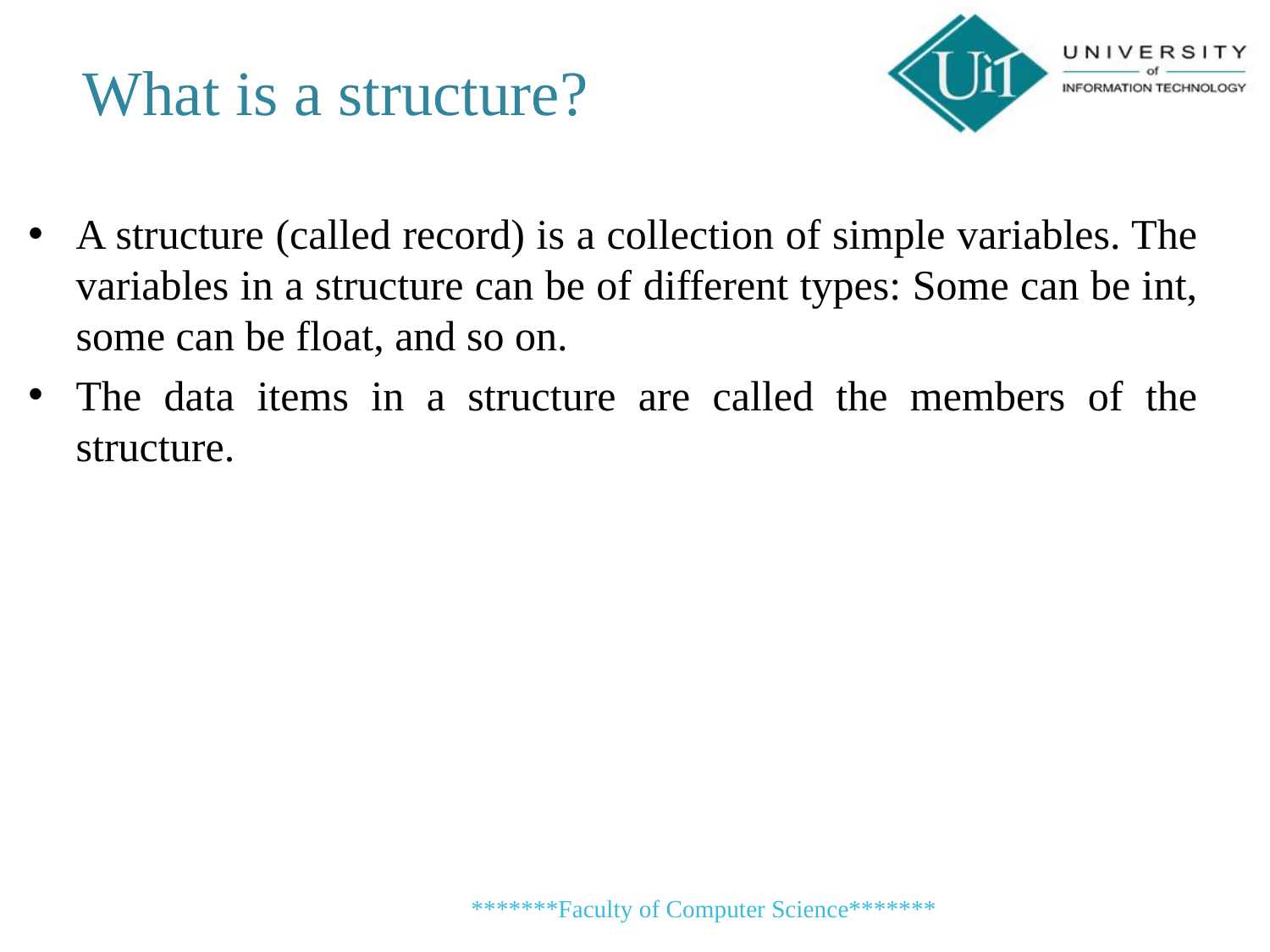

What is a structure?
A structure (called record) is a collection of simple variables. The variables in a structure can be of different types: Some can be int, some can be float, and so on.
The data items in a structure are called the members of the structure.

*******Faculty of Computer Science*******